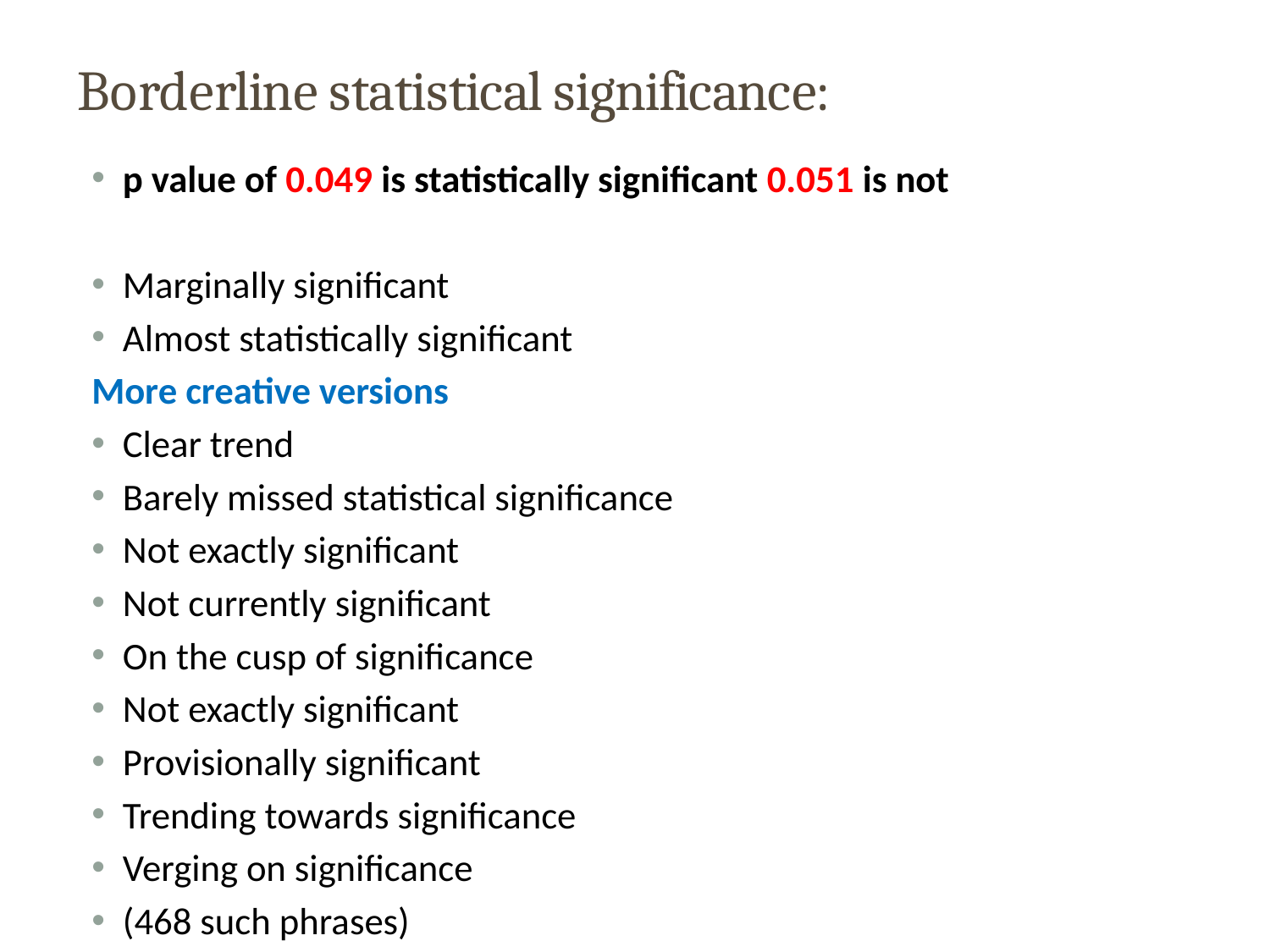

# Borderline statistical significance:
p value of 0.049 is statistically significant 0.051 is not

Marginally significant
Almost statistically significant
More creative versions
Clear trend
Barely missed statistical significance
Not exactly significant
Not currently significant
On the cusp of significance
Not exactly significant
Provisionally significant
Trending towards significance
Verging on significance
(468 such phrases)